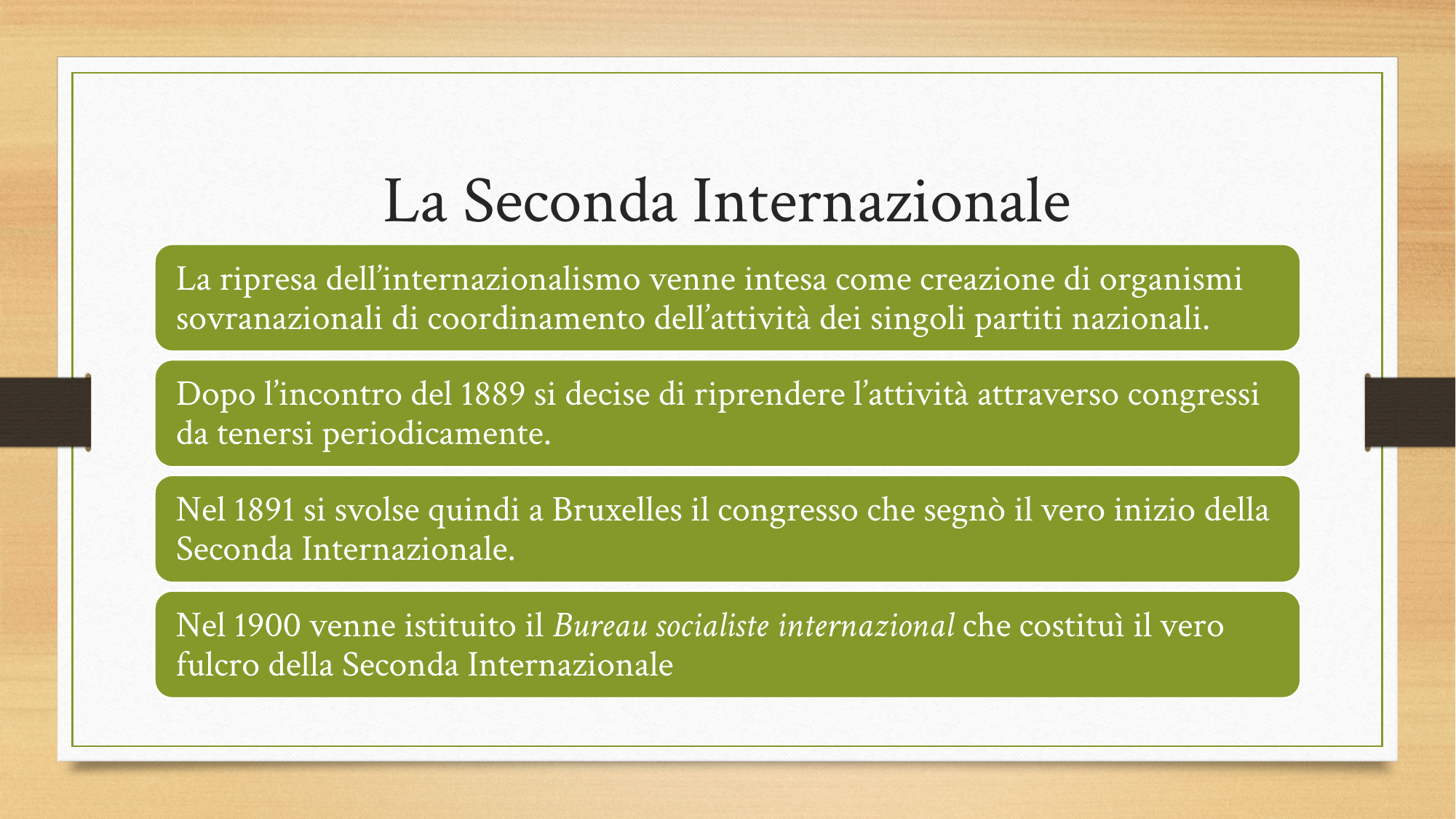

# La Seconda Internazionale
La ripresa dell’internazionalismo venne intesa come creazione di organismi sovranazionali di coordinamento dell’attività dei singoli partiti nazionali.
Dopo l’incontro del 1889 si decise di riprendere l’attività attraverso congressi da tenersi periodicamente.
Nel 1891 si svolse quindi a Bruxelles il congresso che segnò il vero inizio della Seconda Internazionale.
Nel 1900 venne istituito il Bureau socialiste internazional che costituì il vero fulcro della Seconda Internazionale